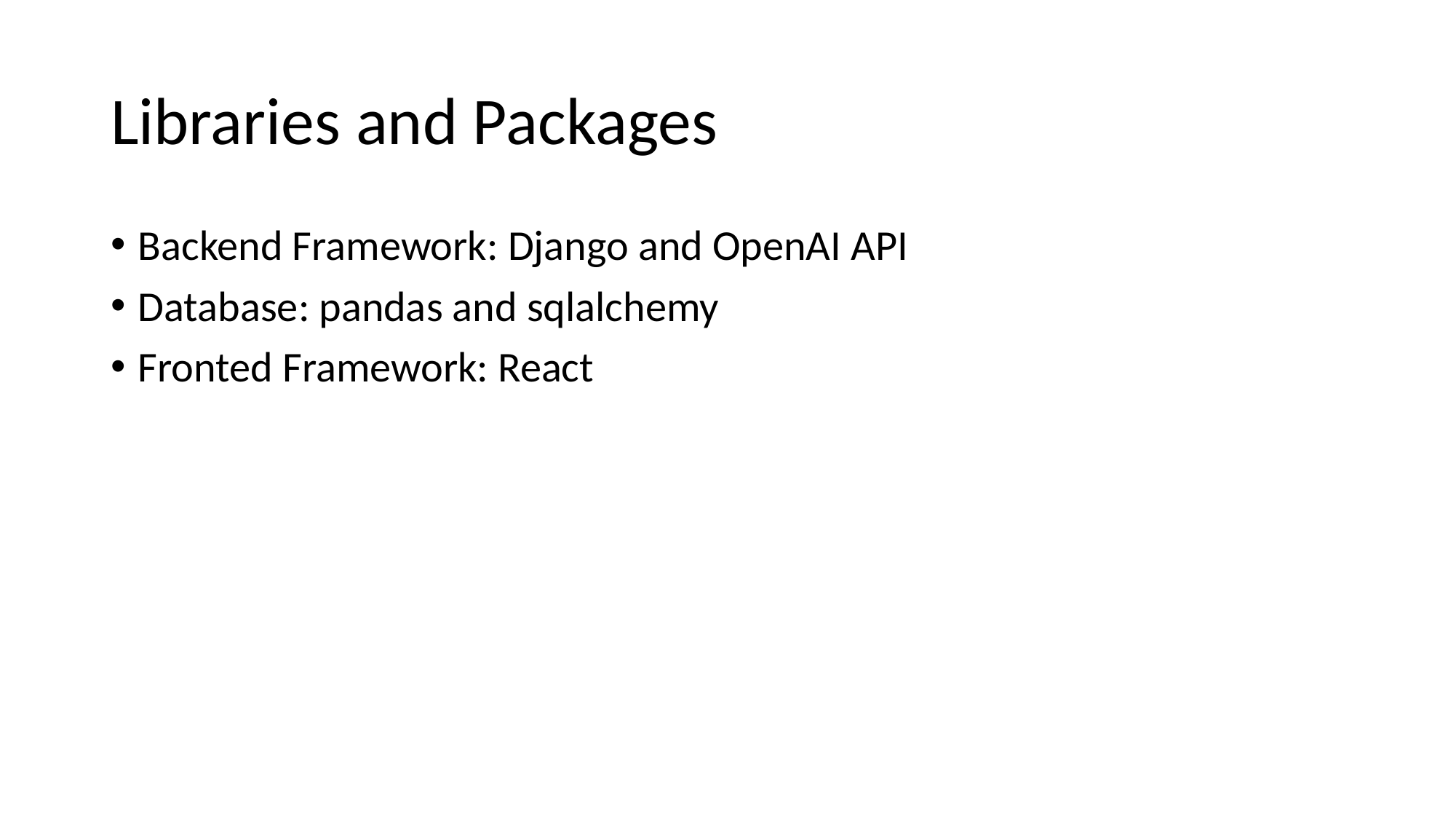

# Libraries and Packages
Backend Framework: Django and OpenAI API
Database: pandas and sqlalchemy
Fronted Framework: React